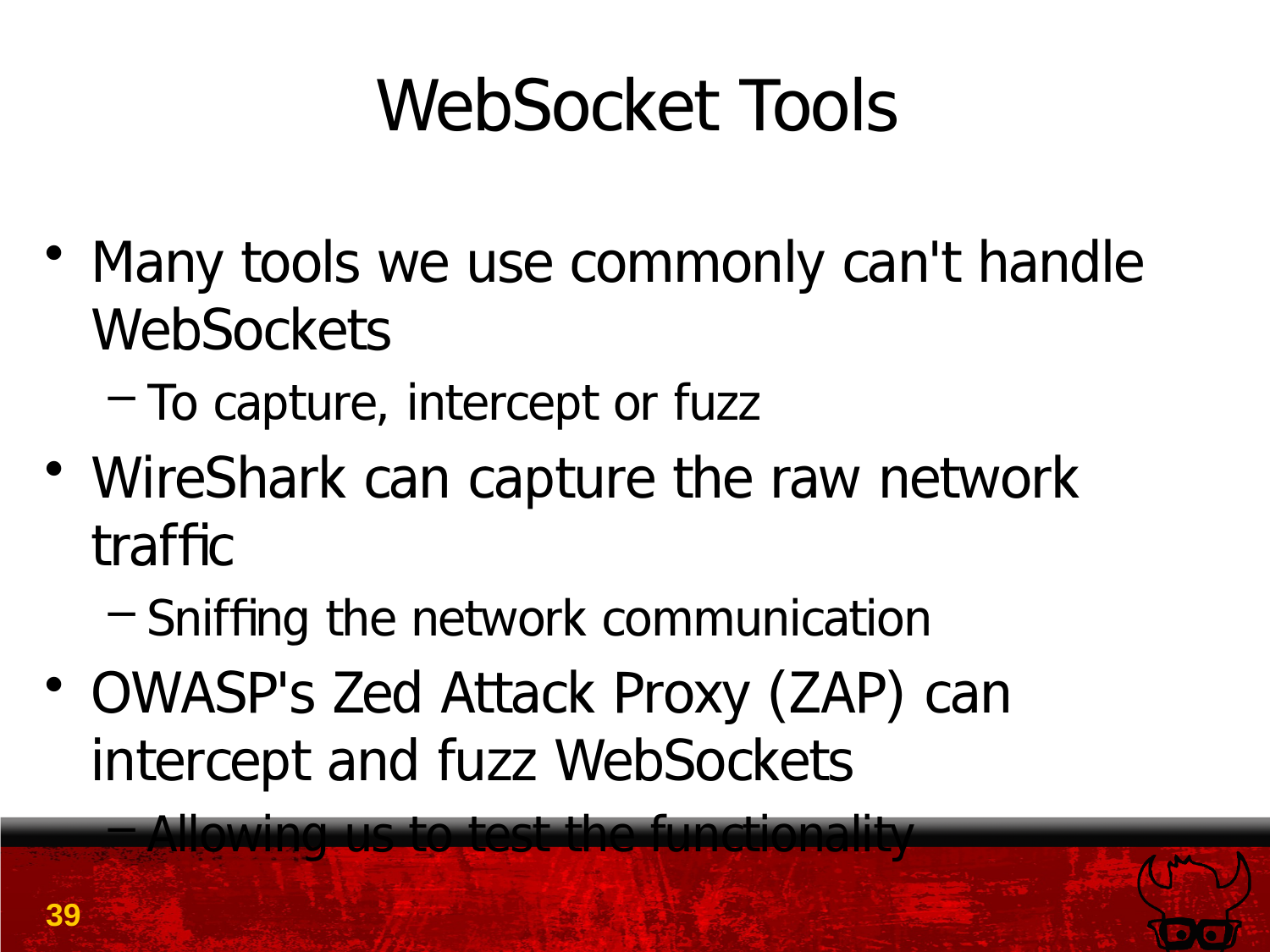

# WebSocket Tools
Many tools we use commonly can't handle WebSockets
To capture, intercept or fuzz
WireShark can capture the raw network traffic
Sniffing the network communication
OWASP's Zed Attack Proxy (ZAP) can intercept and fuzz WebSockets
Allowing us to test the functionality